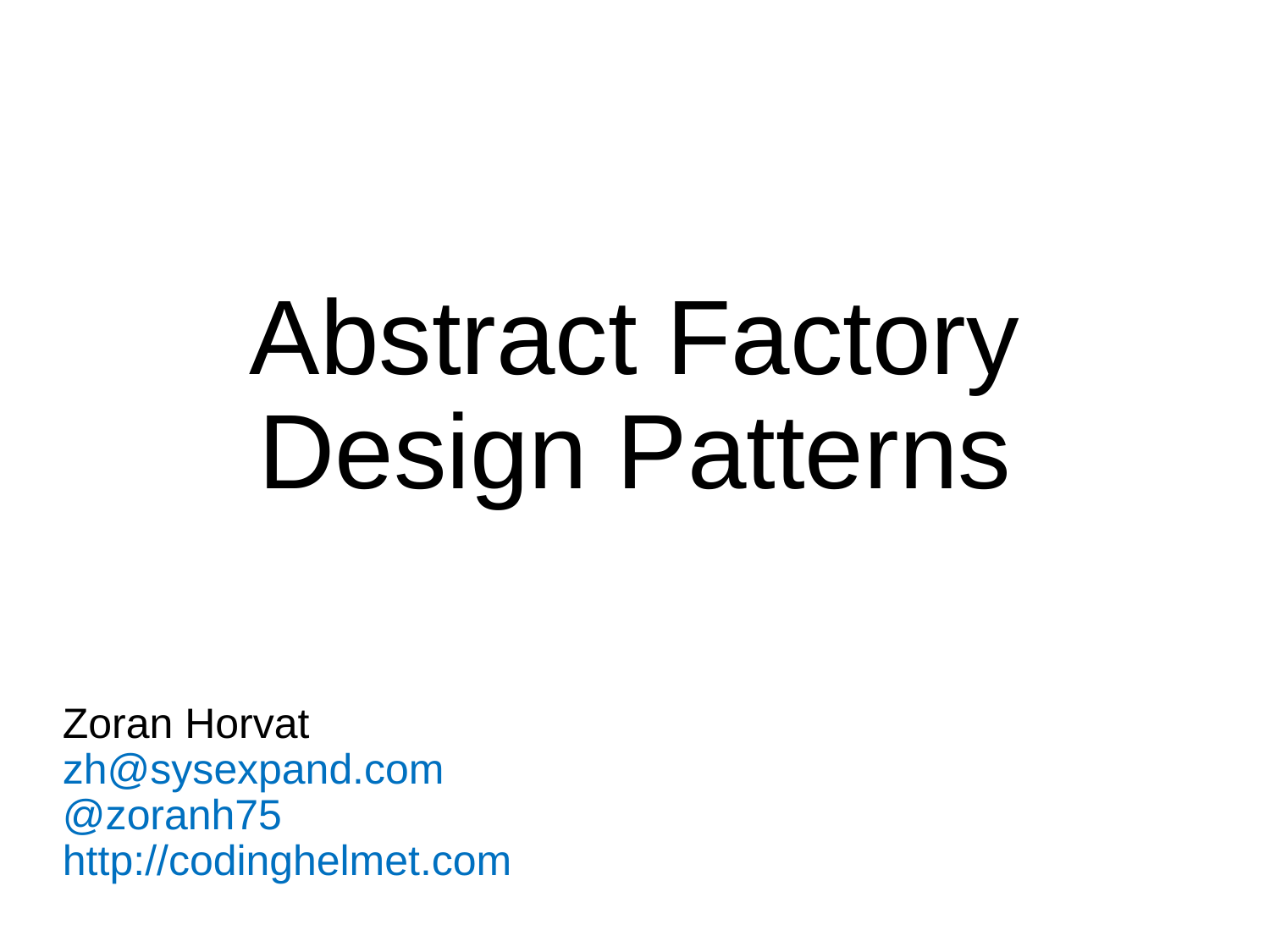

# Abstract Factory Design Patterns
Zoran Horvat
zh@sysexpand.com
@zoranh75
http://codinghelmet.com